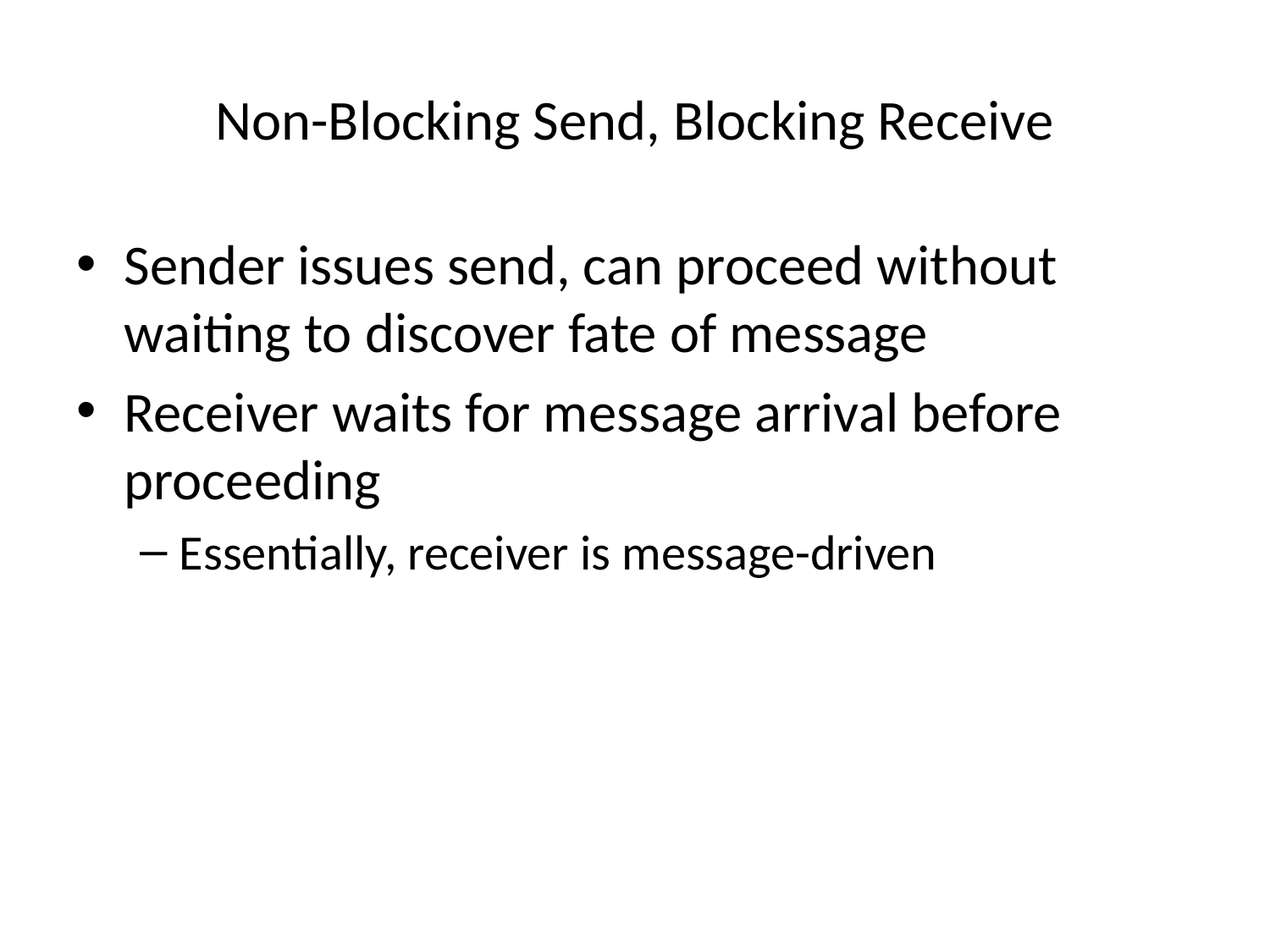

# Non-Blocking Send, Blocking Receive
Sender issues send, can proceed without waiting to discover fate of message
Receiver waits for message arrival before proceeding
Essentially, receiver is message-driven